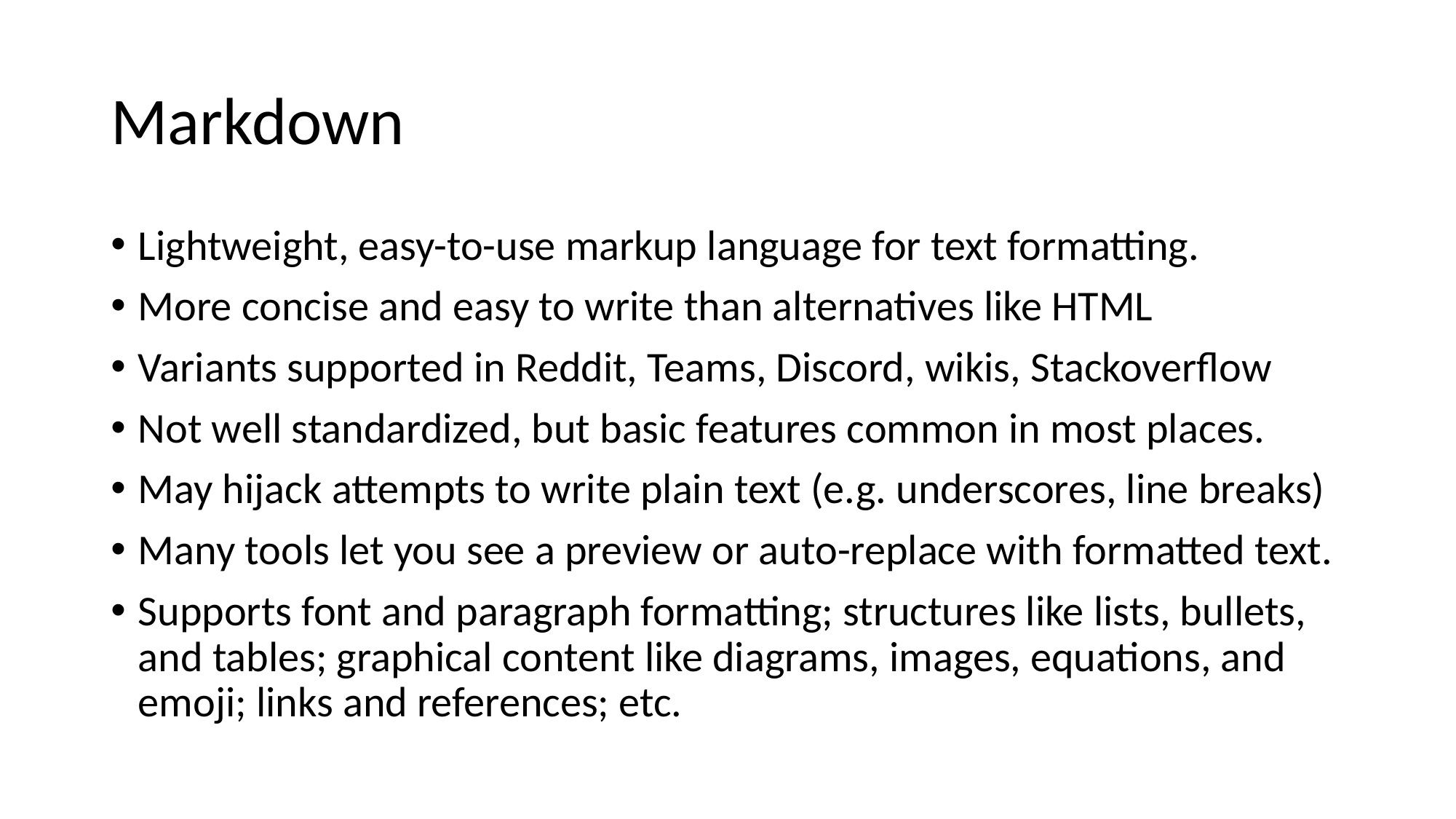

# Markdown
Lightweight, easy-to-use markup language for text formatting.
More concise and easy to write than alternatives like HTML
Variants supported in Reddit, Teams, Discord, wikis, Stackoverflow
Not well standardized, but basic features common in most places.
May hijack attempts to write plain text (e.g. underscores, line breaks)
Many tools let you see a preview or auto-replace with formatted text.
Supports font and paragraph formatting; structures like lists, bullets, and tables; graphical content like diagrams, images, equations, and emoji; links and references; etc.